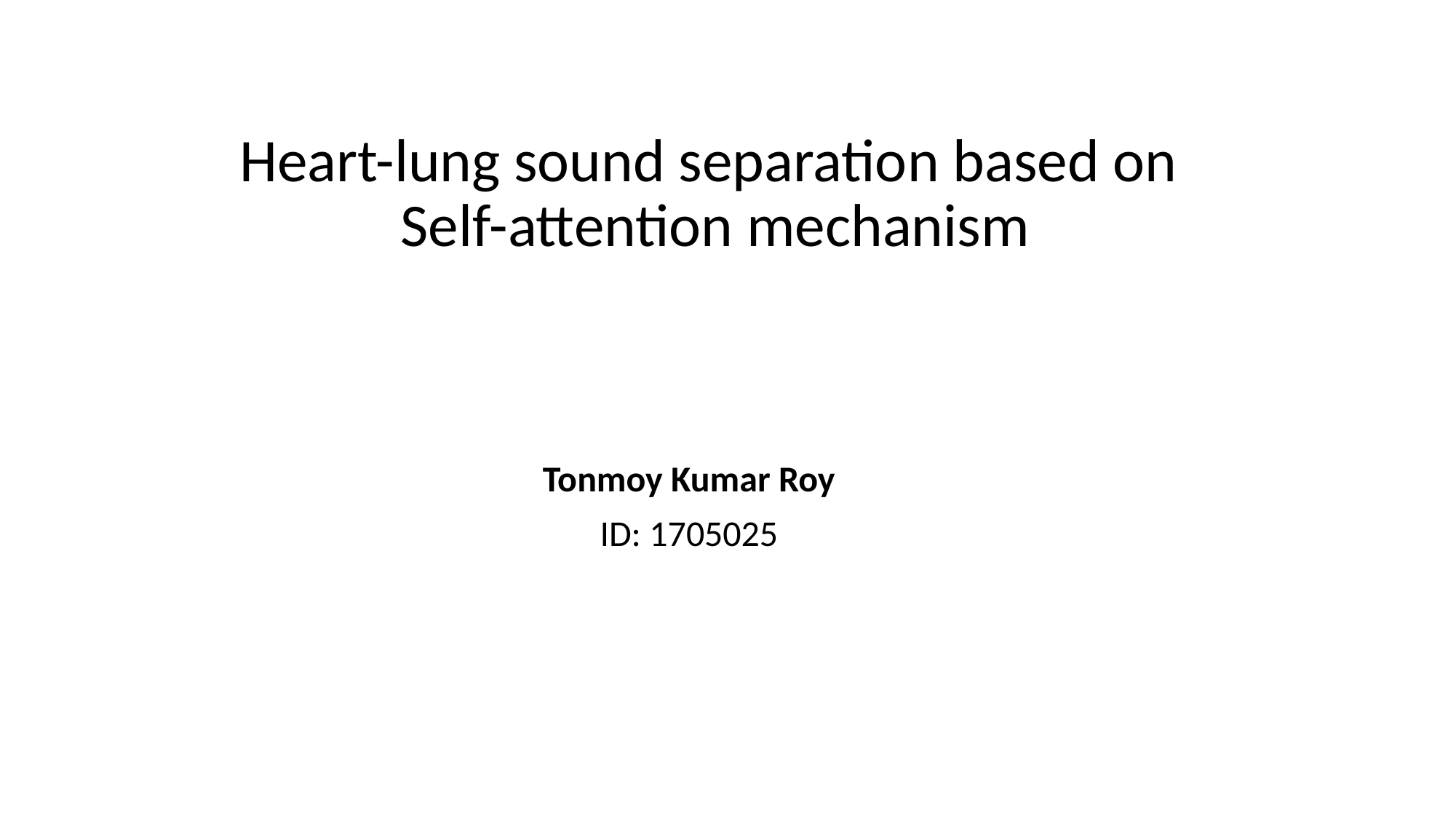

# Heart-lung sound separation based on Self-attention mechanism
Tonmoy Kumar Roy
ID: 1705025